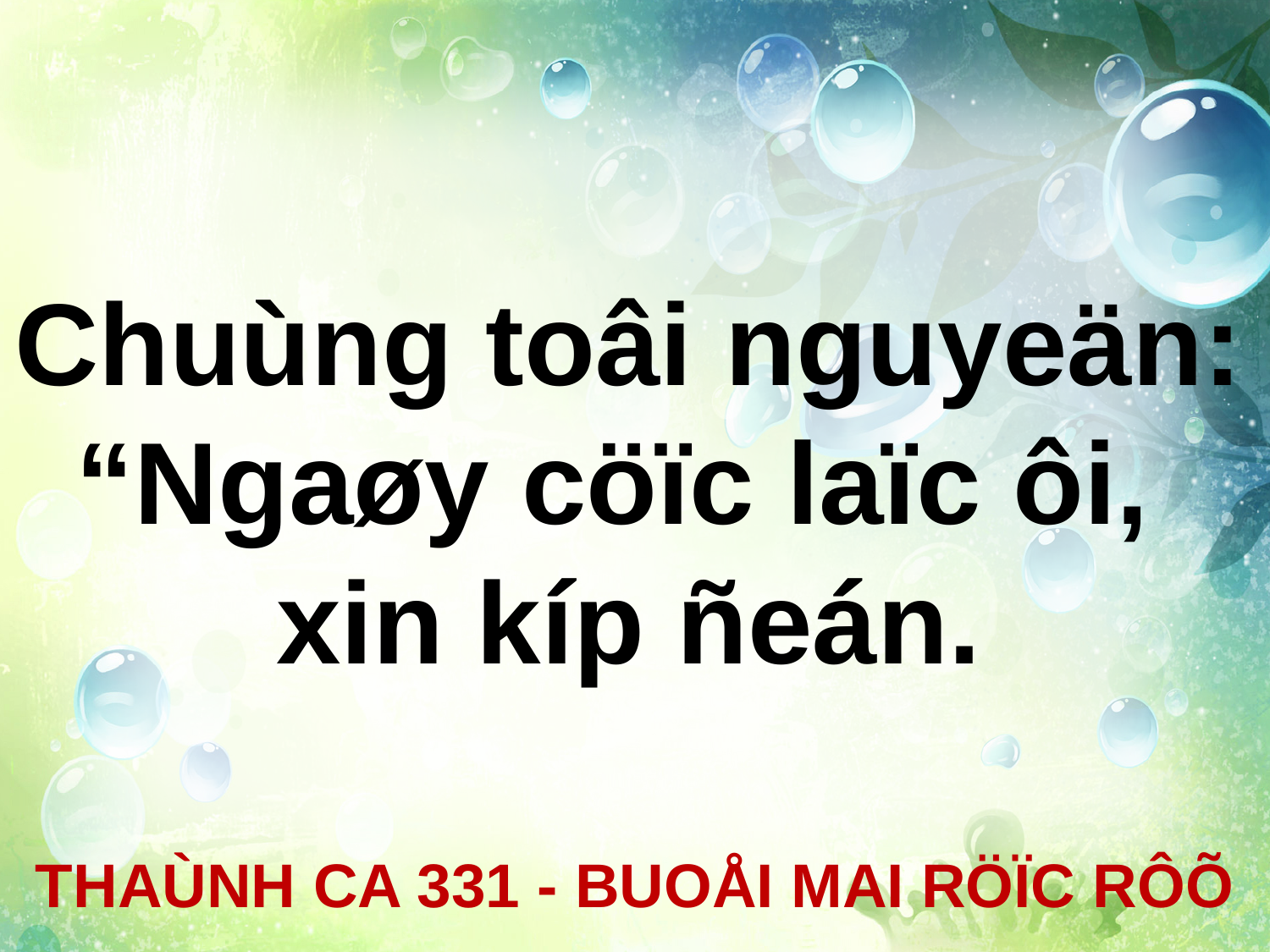

Chuùng toâi nguyeän: “Ngaøy cöïc laïc ôi,
xin kíp ñeán.
THAÙNH CA 331 - BUOÅI MAI RÖÏC RÔÕ